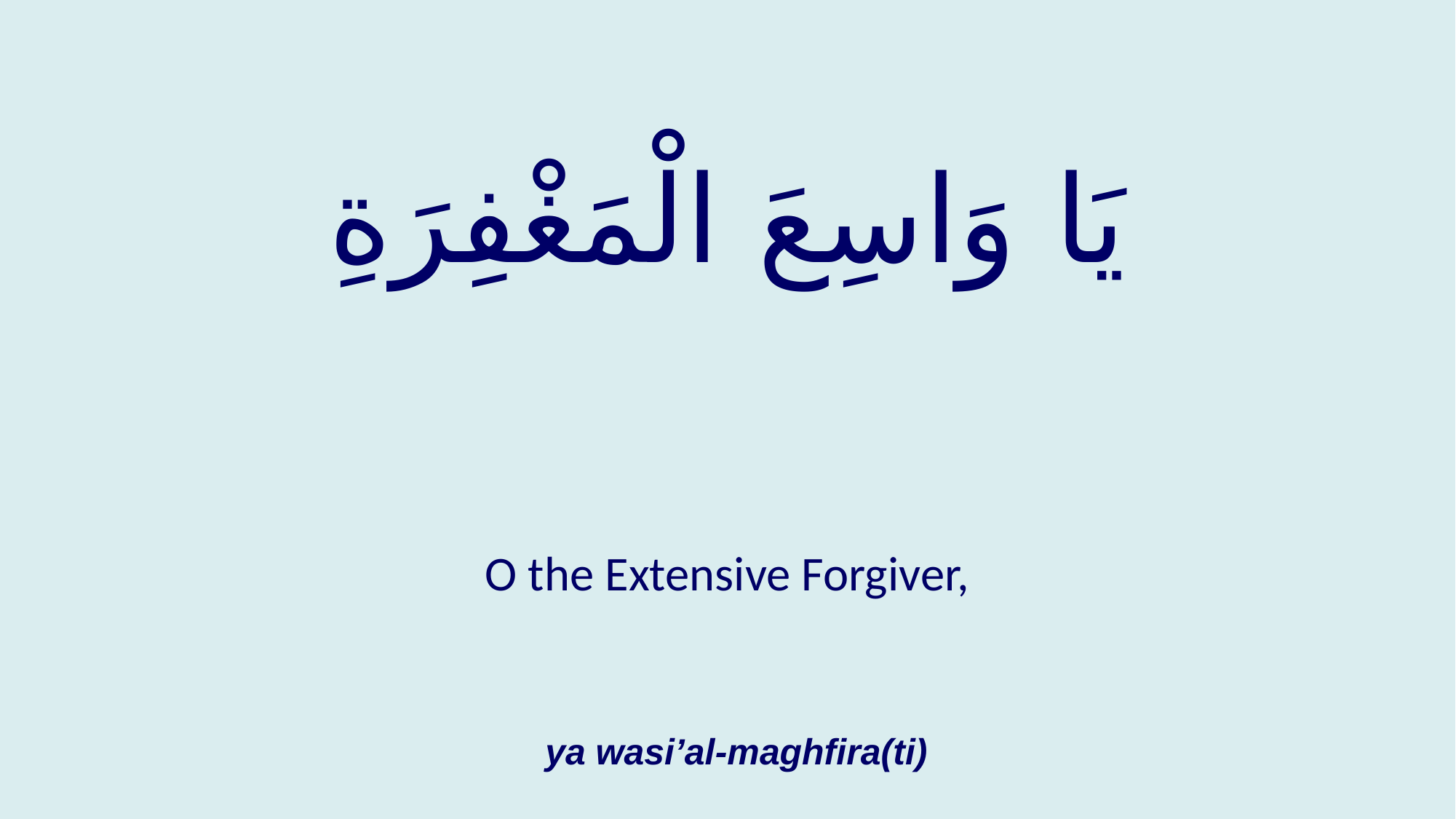

# يَا وَاسِعَ الْمَغْفِرَةِ
O the Extensive Forgiver,
ya wasi’al-maghfira(ti)